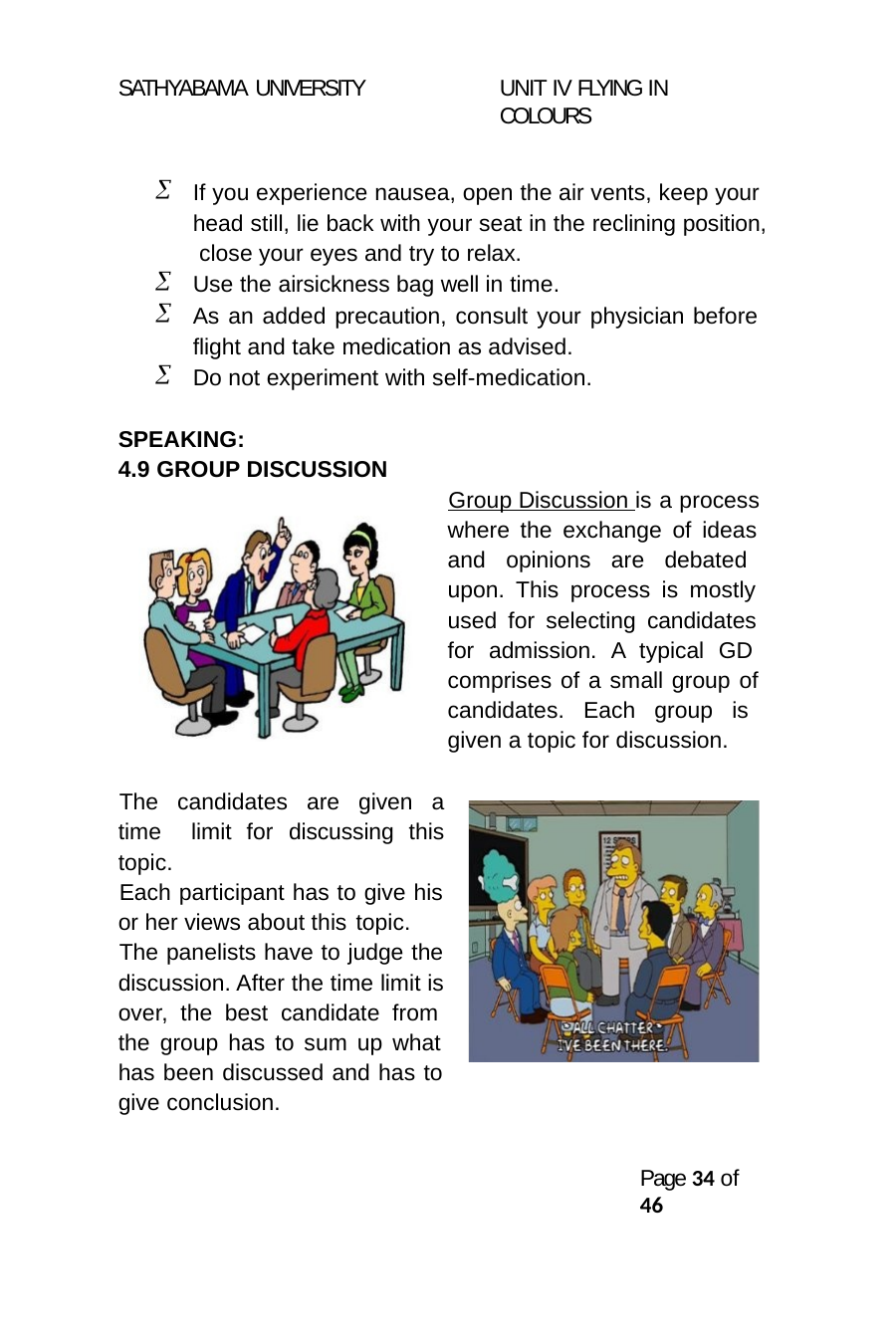

SATHYABAMA UNIVERSITY
UNIT IV FLYING IN COLOURS
If you experience nausea, open the air vents, keep your  head still, lie back with your seat in the reclining position,  close your eyes and try to relax.
Use the airsickness bag well in time.
As an added precaution, consult your physician before  flight and take medication as advised.
Do not experiment with self-medication.

SPEAKING:
4.9 GROUP DISCUSSION
Group Discussion is a process  where the exchange of ideas  and opinions are debated  upon. This process is mostly  used for selecting candidates  for admission. A typical GD  comprises of a small group of  candidates. Each group is  given a topic for discussion.

The candidates are given a time  limit for discussing this topic.
Each participant has to give his  or her views about this topic.
The panelists have to judge the  discussion. After the time limit is  over, the best candidate from  the group has to sum up what  has been discussed and has to  give conclusion.

Page 34 of 46